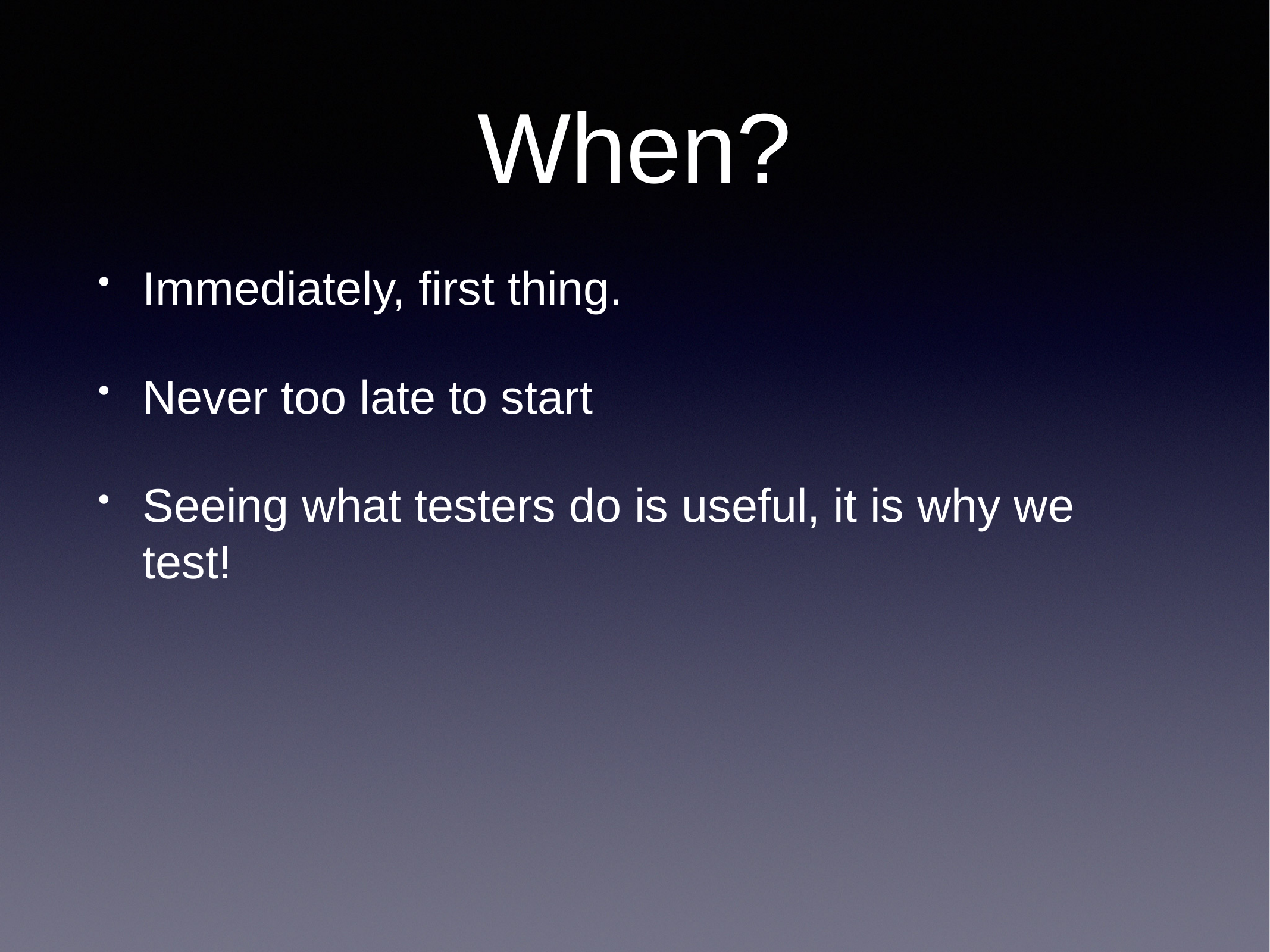

# When?
Immediately, first thing.
Never too late to start
Seeing what testers do is useful, it is why we test!